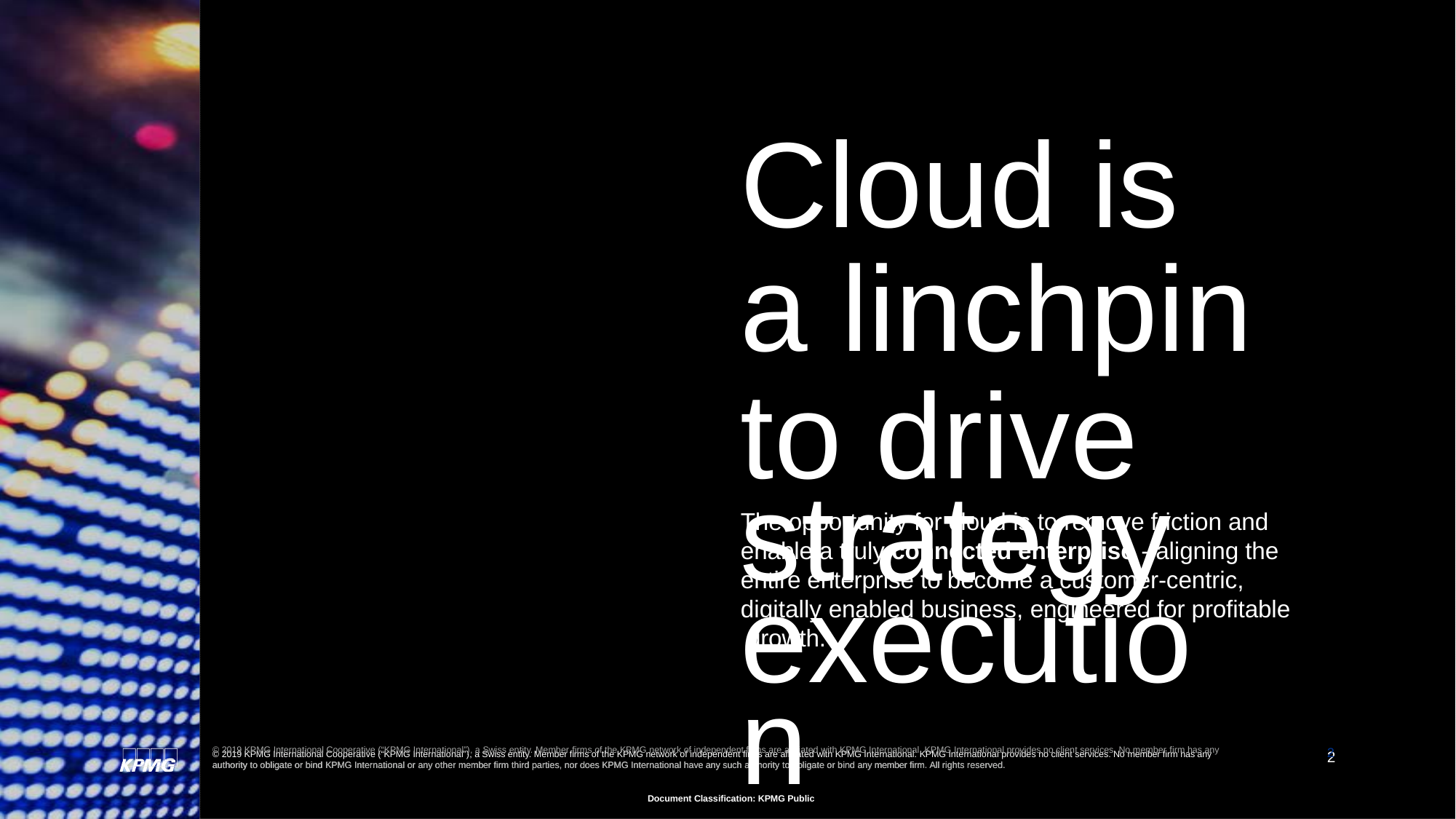

# Cloud is a linchpin
to drive strategy  execution
The opportunity for cloud is to remove friction and  enable a truly connected enterprise - aligning the  entire enterprise to become a customer-centric,  digitally enabled business, engineered for profitable  growth.
2
© 2019 KPMG International Cooperative (“KPMG International”), a Swiss entity. Member firms of the KPMG network of independent firms are affiliated with KPMG International. KPMG International provides no client services. No member firm has any  authority to obligate or bind KPMG International or any other member firm third parties, nor does KPMG International have any such authority to obligate or bind any member firm. All rights reserved.

© 2019 KPMG International Cooperative (“KPMG International”), a Swiss entity. Member firms of the KPMG network of independent firms are affiliated with KPMG International. KPMG International provides no client services. No member firm has any	2
authority to obligate or bind KPMG International or any other member firm third parties, nor does KPMG International have any such authority to obligate or bind any member firm. All rights reserved.

Document Classification: KPMG Public
Document Classification: KPMG Public